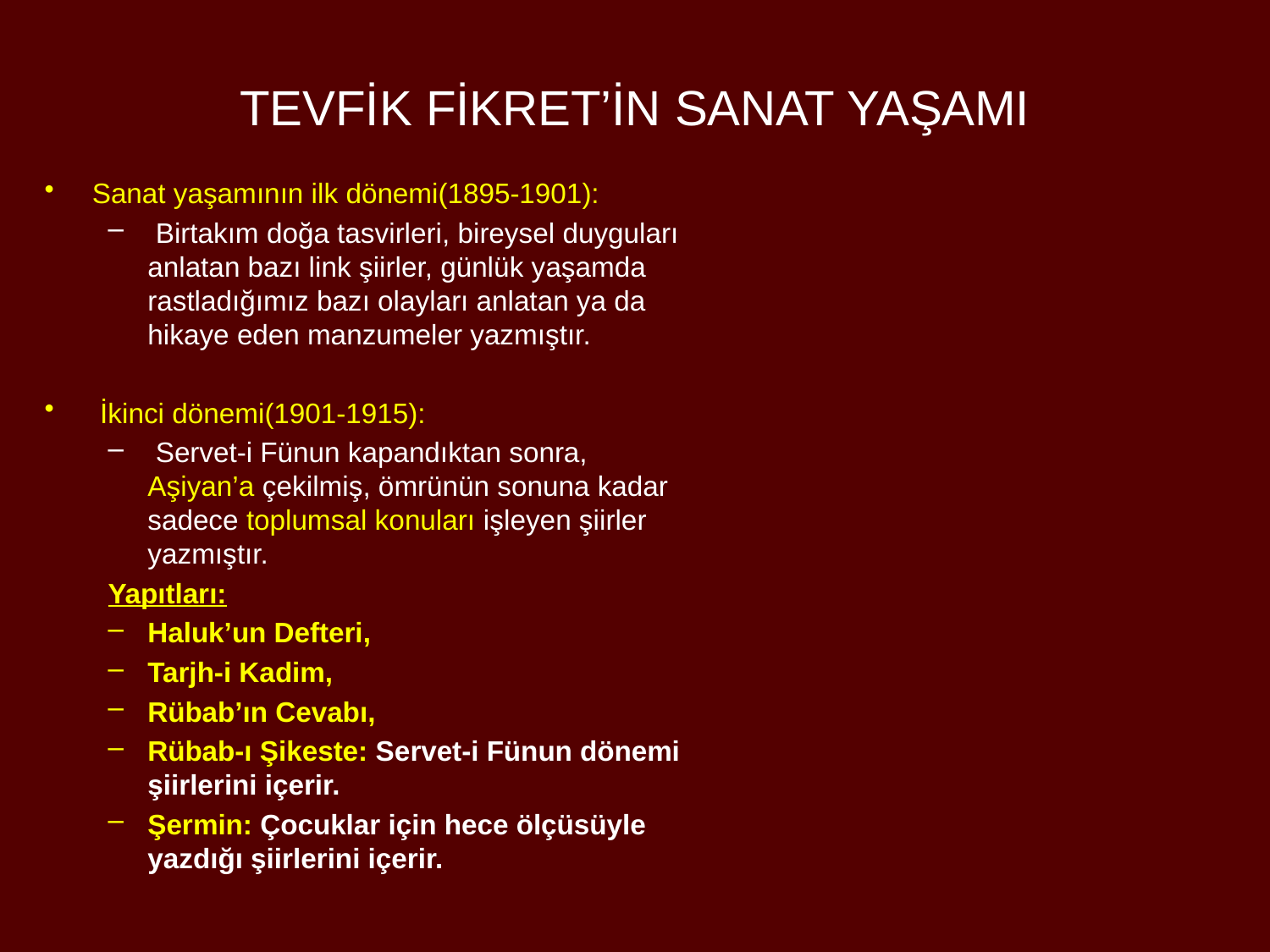

# TEVFİK FİKRET’İN SANAT YAŞAMI
Sanat yaşamının ilk dönemi(1895-1901):
 Birtakım doğa tasvirleri, bireysel duyguları anlatan bazı link şiirler, günlük yaşamda rastladığımız bazı olayları anlatan ya da hikaye eden manzumeler yazmıştır.

 İkinci dönemi(1901-1915):
 Servet-i Fünun kapandıktan sonra, Aşiyan’a çekilmiş, ömrünün sonuna kadar sadece toplumsal konuları işleyen şiirler yazmıştır.
Yapıtları:
Haluk’un Defteri,
Tarjh-i Kadim,
Rübab’ın Cevabı,
Rübab-ı Şikeste: Servet-i Fünun dönemi şiirlerini içerir.
Şermin: Çocuklar için hece ölçüsüyle yazdığı şiirlerini içerir.